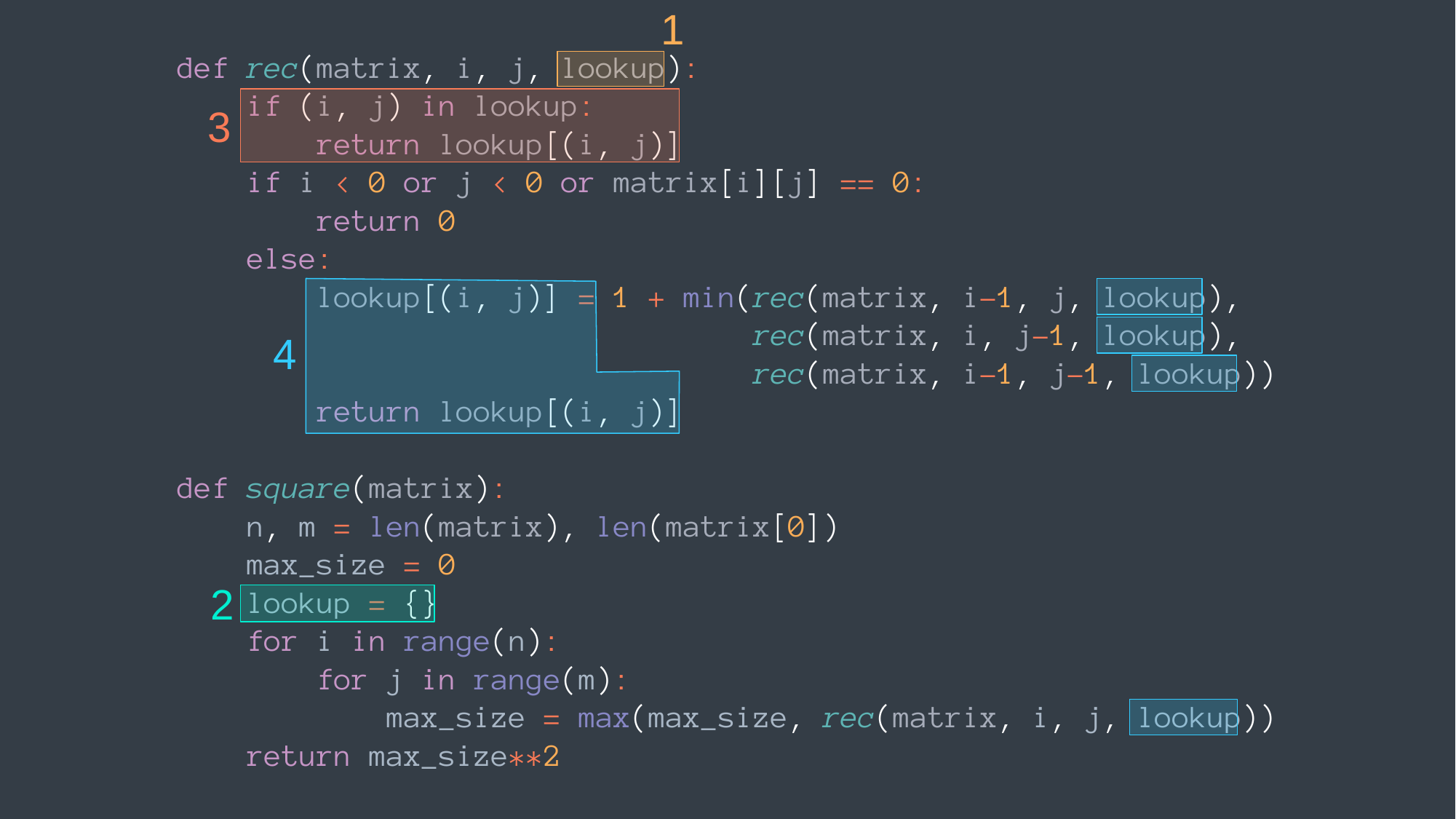

1
def rec(matrix, i, j, lookup):
    if (i, j) in lookup:
        return lookup[(i, j)]
    if i < 0 or j < 0 or matrix[i][j] == 0:
        return 0
    else:
        lookup[(i, j)] = 1 + min(rec(matrix, i-1, j, lookup),
                                 rec(matrix, i, j-1, lookup),
                                 rec(matrix, i-1, j-1, lookup))
        return lookup[(i, j)]
def square(matrix):
    n, m = len(matrix), len(matrix[0])
    max_size = 0
    lookup = {}
    for i in range(n):
        for j in range(m):
            max_size = max(max_size, rec(matrix, i, j, lookup))
    return max_size**2

3

4

2